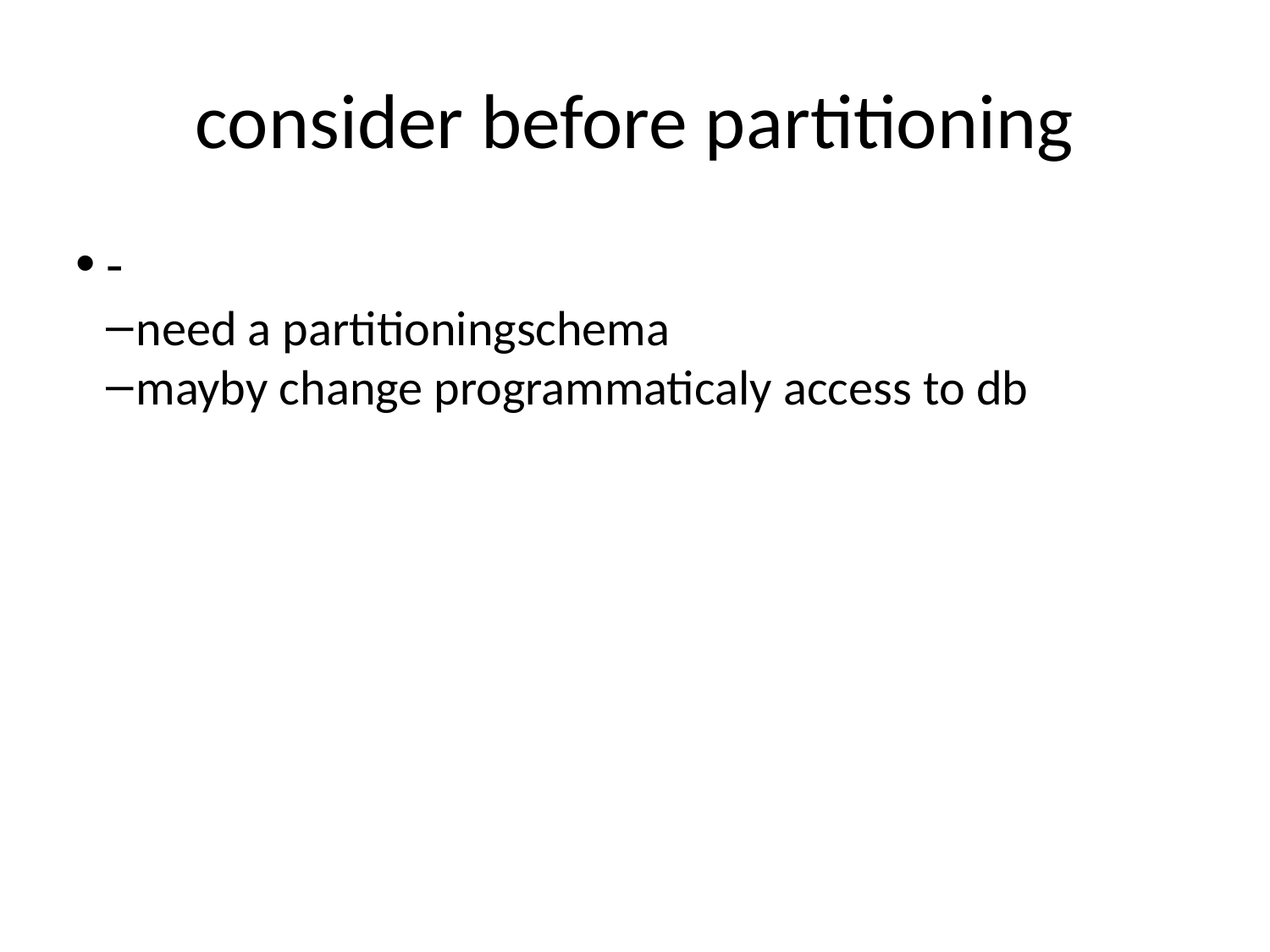

consider before partitioning
-
need a partitioningschema
mayby change programmaticaly access to db